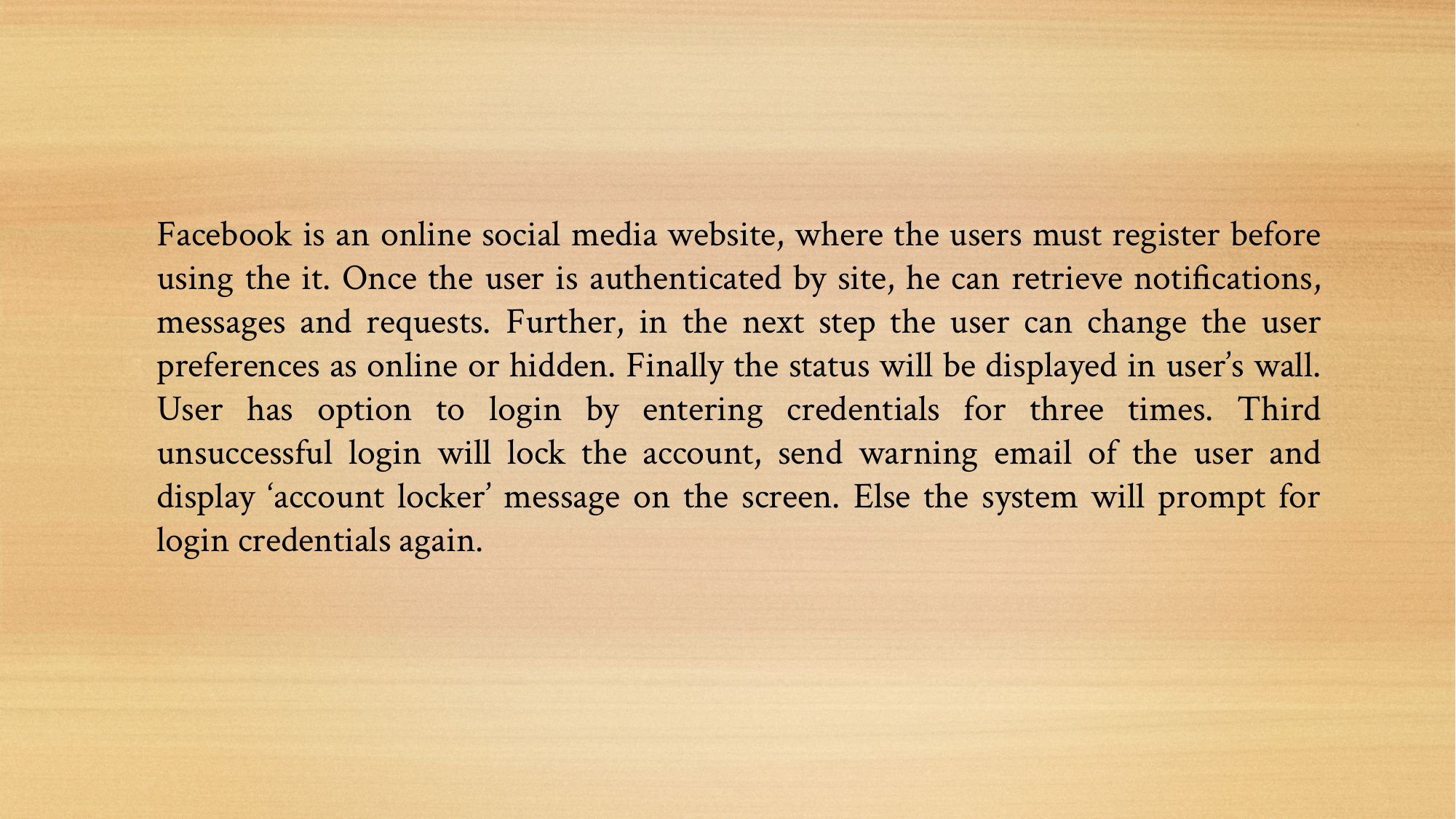

Facebook is an online social media website, where the users must register before using the it. Once the user is authenticated by site, he can retrieve notifications, messages and requests. Further, in the next step the user can change the user preferences as online or hidden. Finally the status will be displayed in user’s wall. User has option to login by entering credentials for three times. Third unsuccessful login will lock the account, send warning email of the user and display ‘account locker’ message on the screen. Else the system will prompt for login credentials again.